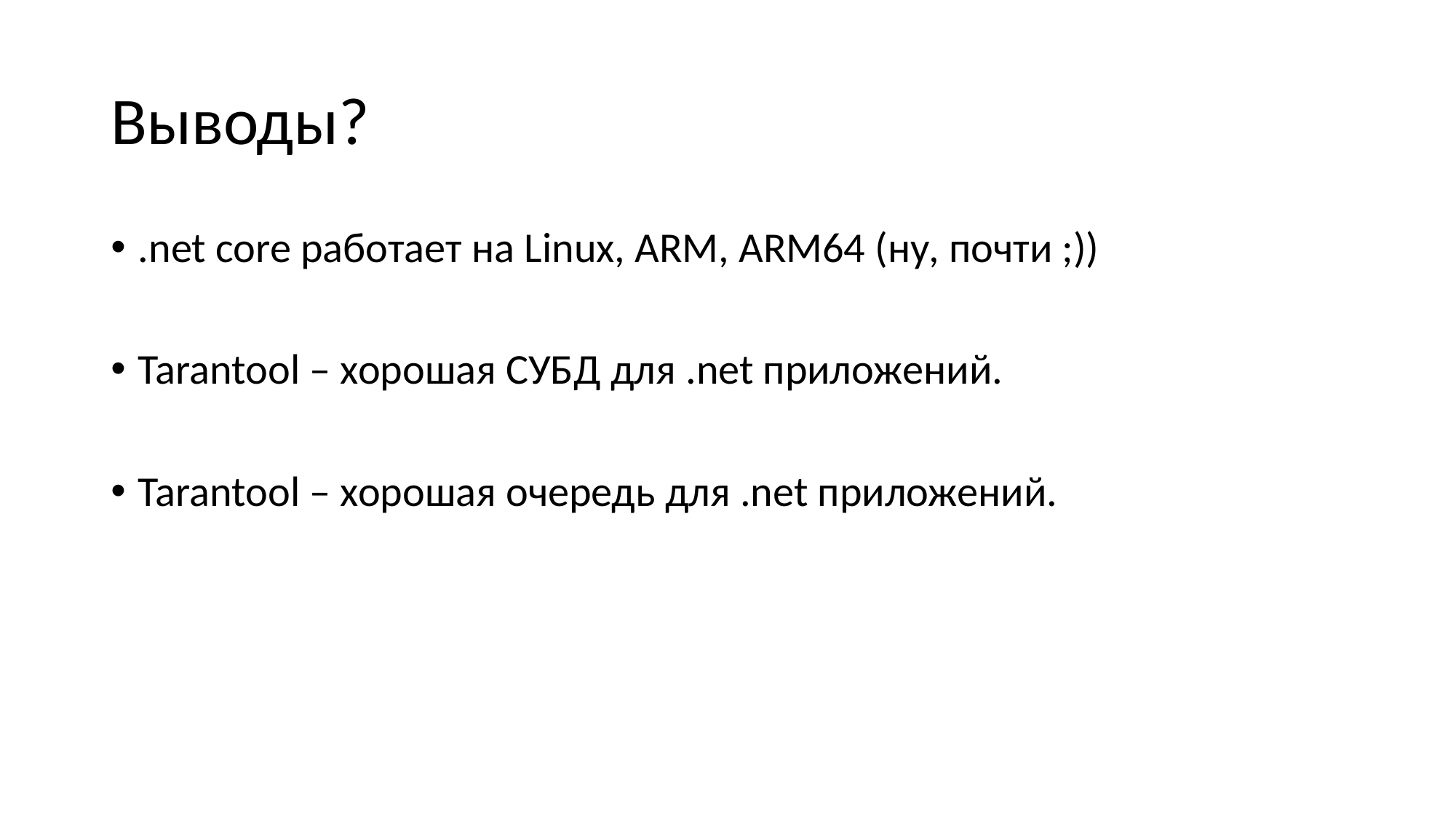

# Выводы?
.net core работает на Linux, ARM, ARM64 (ну, почти ;))

Tarantool – хорошая СУБД для .net приложений.

Tarantool – хорошая очередь для .net приложений.